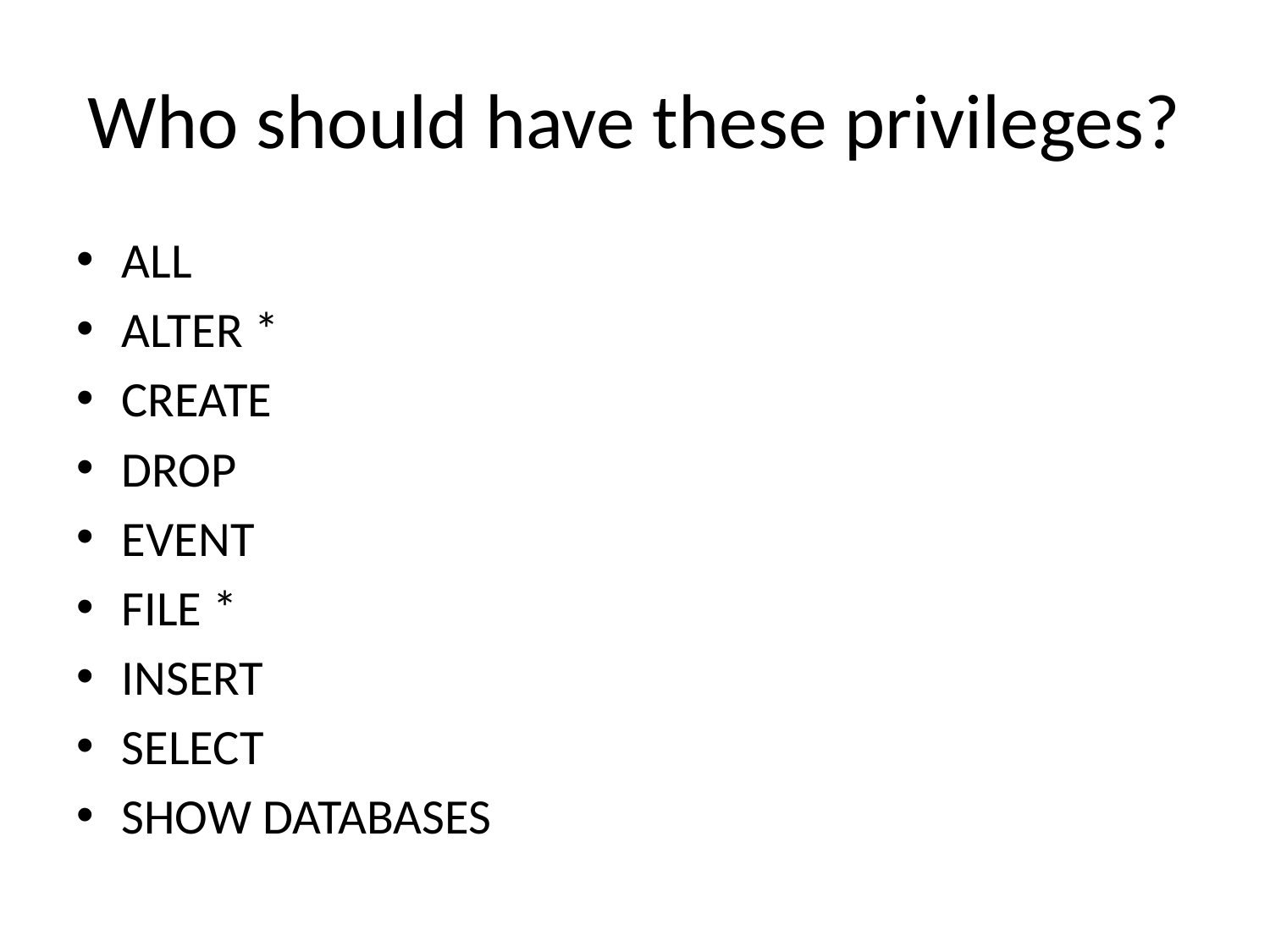

# Who should have these privileges?
ALL
ALTER *
CREATE
DROP
EVENT
FILE *
INSERT
SELECT
SHOW DATABASES